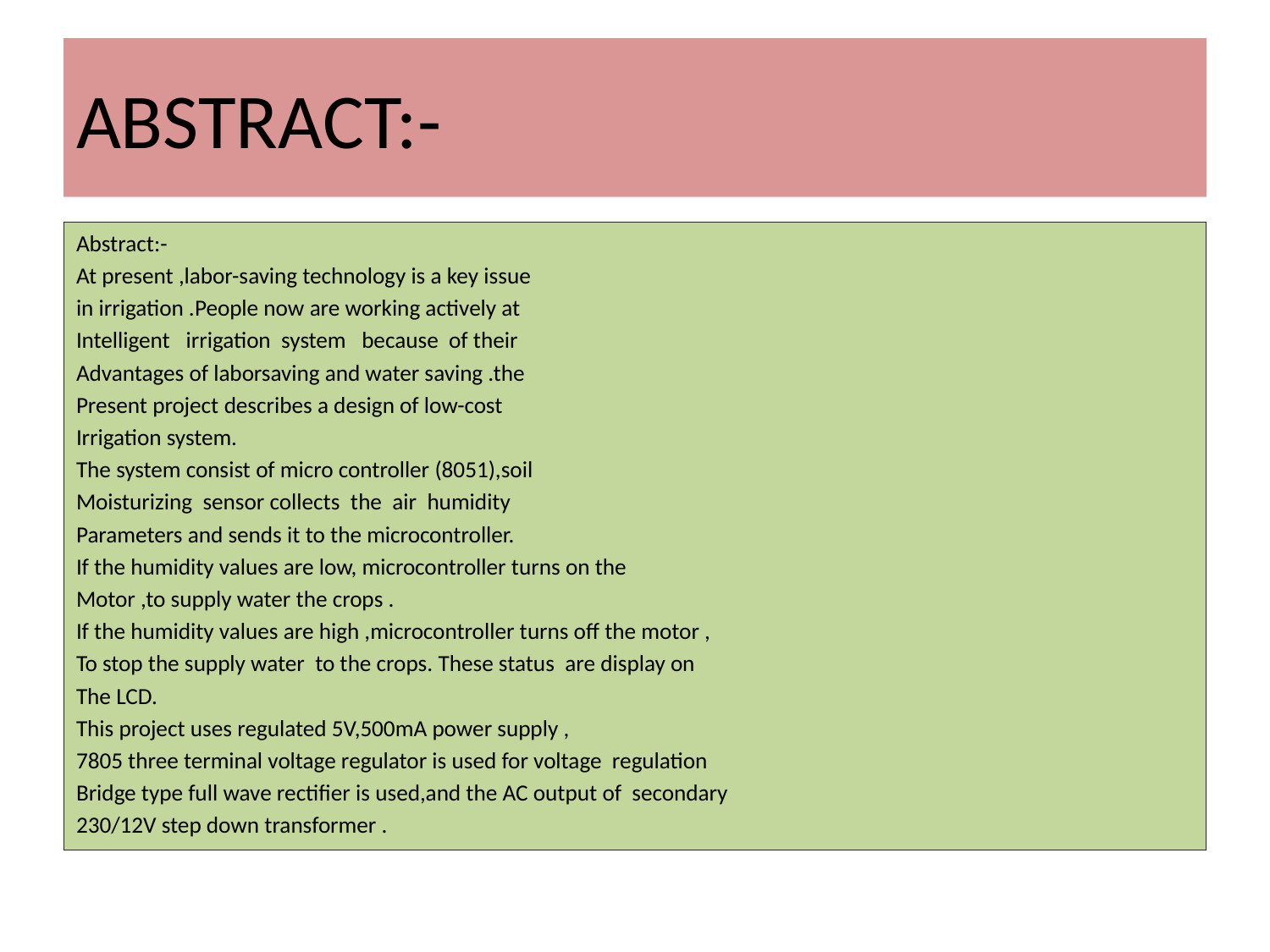

# ABSTRACT:-
Abstract:-
At present ,labor-saving technology is a key issue
in irrigation .People now are working actively at
Intelligent   irrigation  system   because  of their
Advantages of laborsaving and water saving .the
Present project describes a design of low-cost
Irrigation system.
The system consist of micro controller (8051),soil
Moisturizing  sensor collects  the  air  humidity
Parameters and sends it to the microcontroller.
If the humidity values are low, microcontroller turns on the
Motor ,to supply water the crops .
If the humidity values are high ,microcontroller turns off the motor ,
To stop the supply water  to the crops. These status  are display on
The LCD.
This project uses regulated 5V,500mA power supply ,
7805 three terminal voltage regulator is used for voltage  regulation
Bridge type full wave rectifier is used,and the AC output of  secondary
230/12V step down transformer .